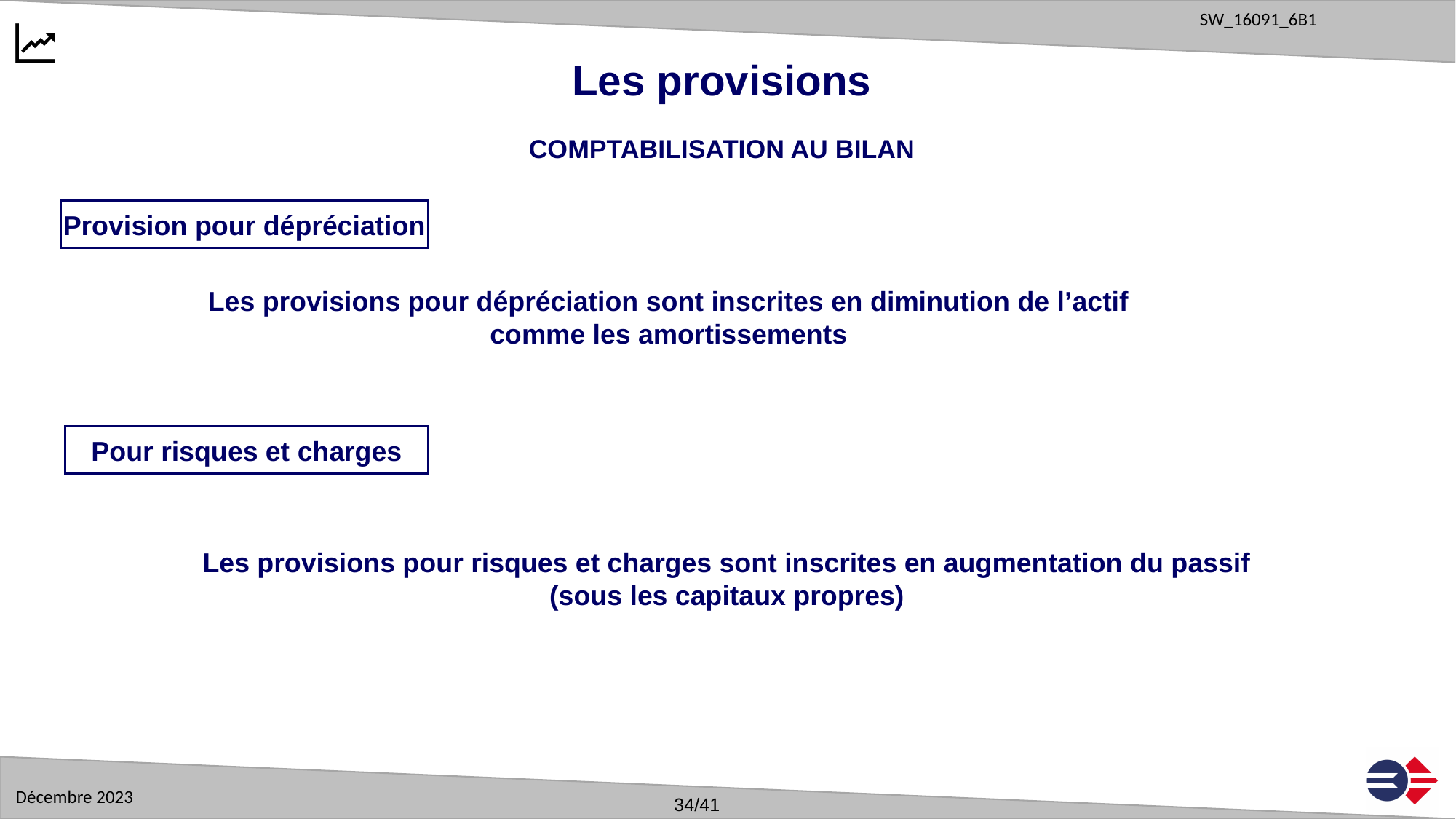

Les provisions
COMPTABILISATION AU BILAN
Provision pour dépréciation
Les provisions pour dépréciation sont inscrites en diminution de l’actif comme les amortissements
Pour risques et charges
Les provisions pour risques et charges sont inscrites en augmentation du passif (sous les capitaux propres)